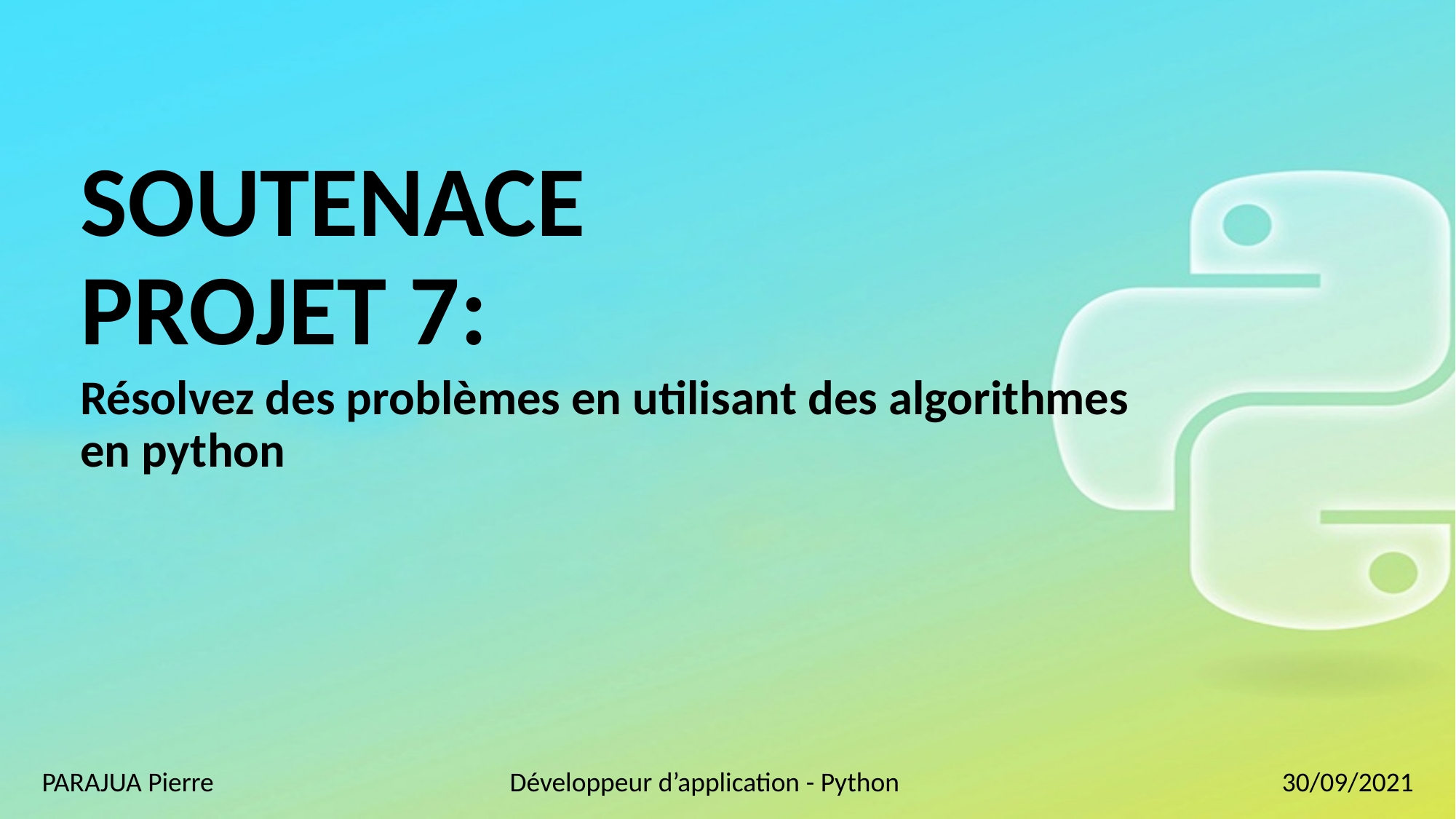

# SOUTENACE PROJET 7:
Résolvez des problèmes en utilisant des algorithmes en python

PARAJUA Pierre
Développeur d’application - Python
30/09/2021